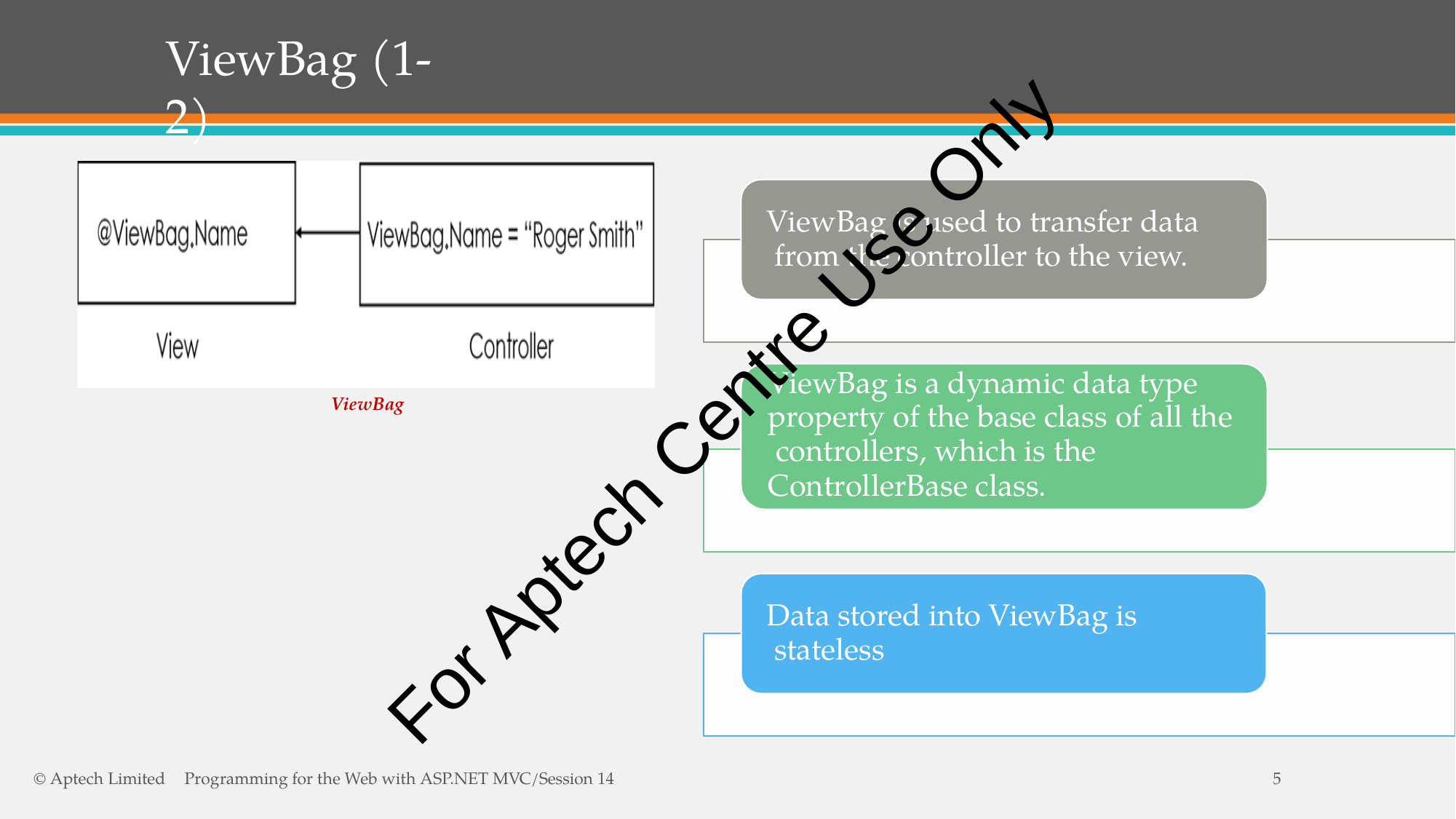

# ViewBag (1-2)

ViewBag is used to transfer data  from the controller to the view.

ViewBag is a dynamic data type  property of the base class of all the  controllers, which is the

For Aptech Centre Use Only
ViewBag

ControllerBase class.

Data stored into ViewBag is  stateless

© Aptech Limited	Programming for the Web with ASP.NET MVC/Session 14
5